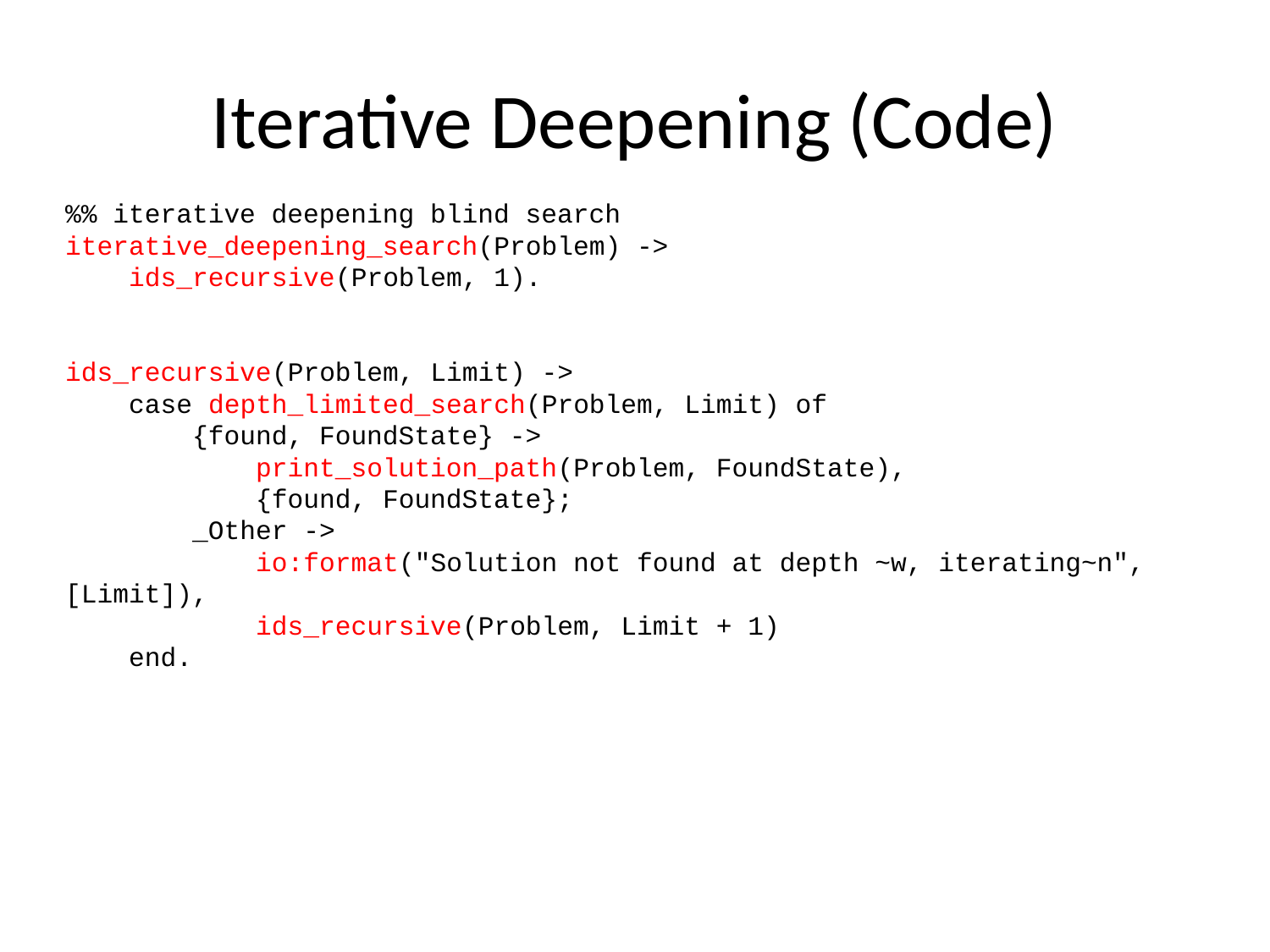

# Iterative Deepening (Code)
%% iterative deepening blind search
iterative_deepening_search(Problem) ->
    ids_recursive(Problem, 1).

ids_recursive(Problem, Limit) ->
    case depth_limited_search(Problem, Limit) of
        {found, FoundState} ->
            print_solution_path(Problem, FoundState),
            {found, FoundState};
        _Other ->
            io:format("Solution not found at depth ~w, iterating~n", [Limit]),
            ids_recursive(Problem, Limit + 1)
    end.